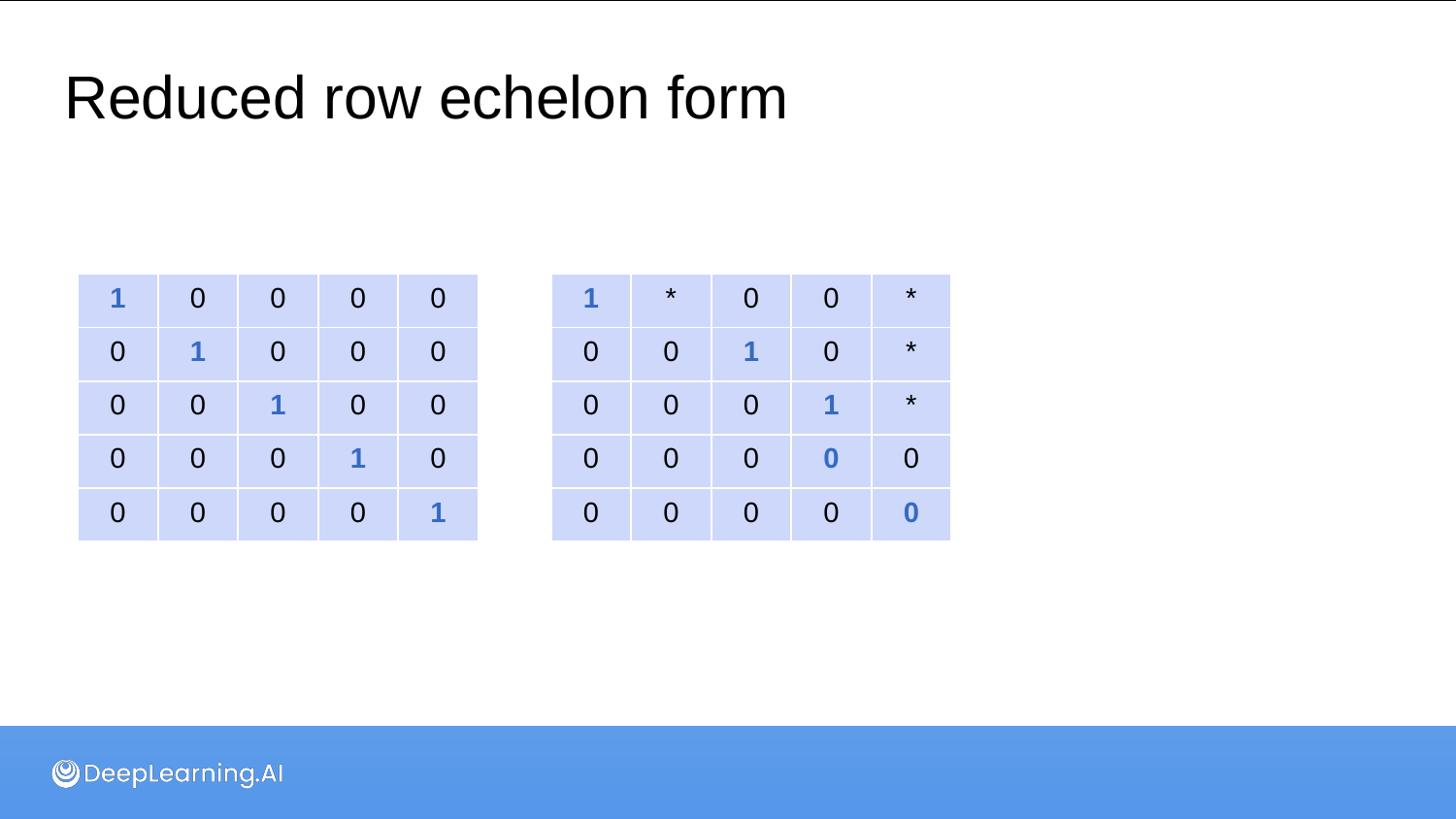

# Reduced row echelon form
| 1 | 0 | 0 | 0 | 0 |
| --- | --- | --- | --- | --- |
| 0 | 1 | 0 | 0 | 0 |
| 0 | 0 | 1 | 0 | 0 |
| 0 | 0 | 0 | 1 | 0 |
| 0 | 0 | 0 | 0 | 1 |
| 1 | \* | 0 | 0 | \* |
| --- | --- | --- | --- | --- |
| 0 | 0 | 1 | 0 | \* |
| 0 | 0 | 0 | 1 | \* |
| 0 | 0 | 0 | 0 | 0 |
| 0 | 0 | 0 | 0 | 0 |